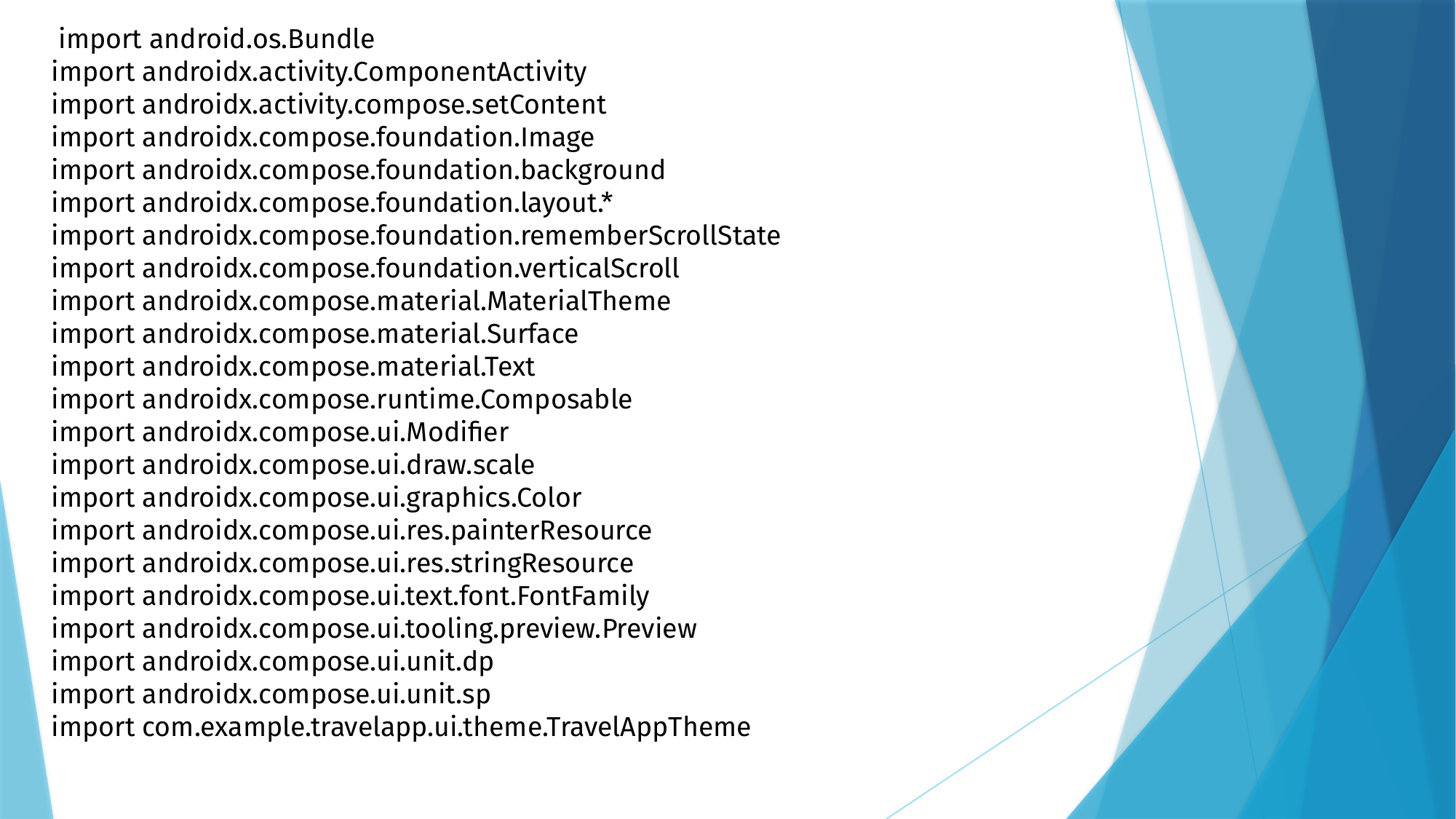

import android.os.Bundle
import androidx.activity.ComponentActivity
import androidx.activity.compose.setContent
import androidx.compose.foundation.Image
import androidx.compose.foundation.background
import androidx.compose.foundation.layout.*
import androidx.compose.foundation.rememberScrollState
import androidx.compose.foundation.verticalScroll
import androidx.compose.material.MaterialTheme
import androidx.compose.material.Surface
import androidx.compose.material.Text
import androidx.compose.runtime.Composable
import androidx.compose.ui.Modifier
import androidx.compose.ui.draw.scale
import androidx.compose.ui.graphics.Color
import androidx.compose.ui.res.painterResource
import androidx.compose.ui.res.stringResource
import androidx.compose.ui.text.font.FontFamily
import androidx.compose.ui.tooling.preview.Preview
import androidx.compose.ui.unit.dp
import androidx.compose.ui.unit.sp
import com.example.travelapp.ui.theme.TravelAppTheme